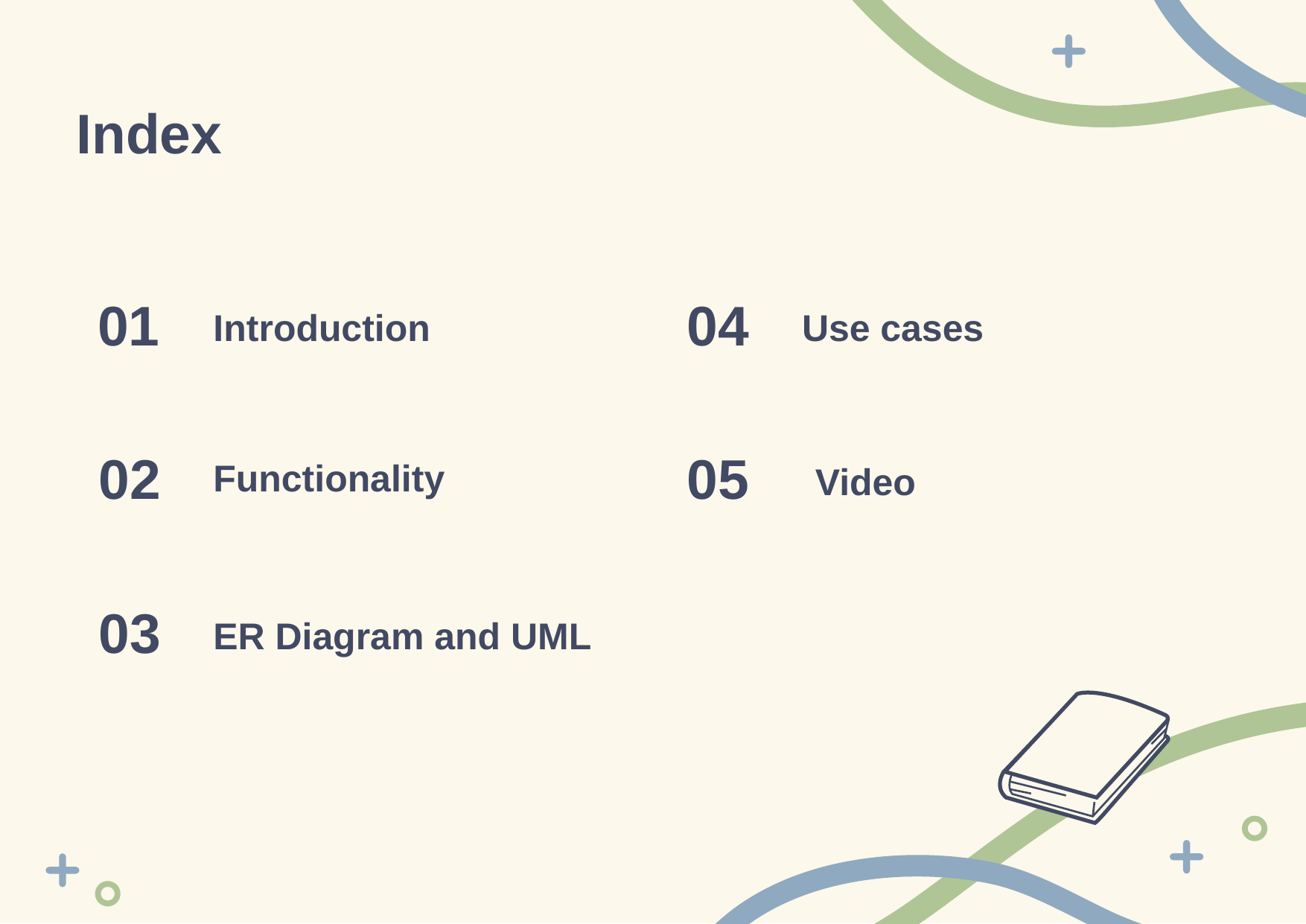

# Index
Introduction
Use cases
01
04

Functionality
Video
05
02
ER Diagram and UML
03